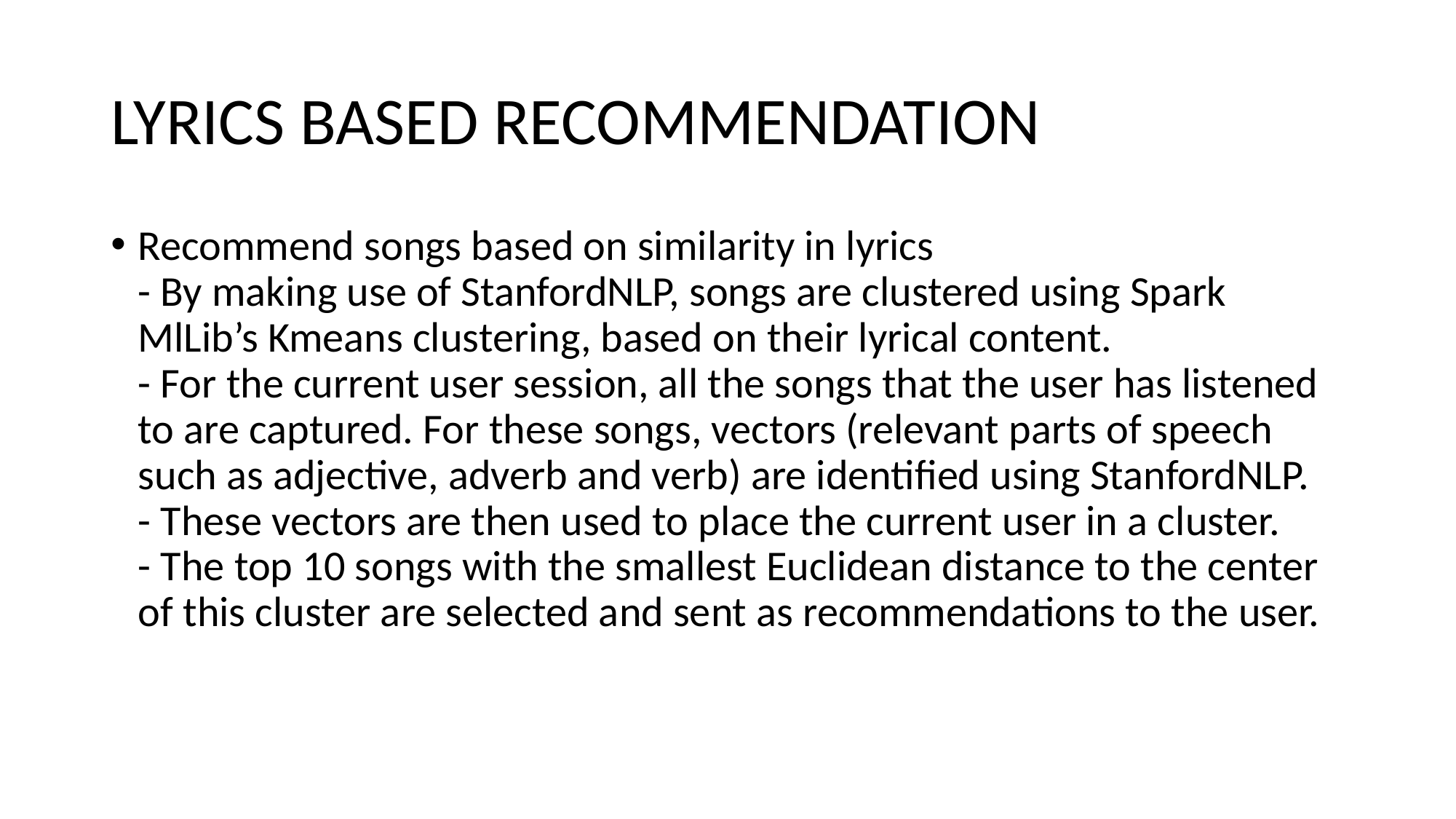

# LYRICS BASED RECOMMENDATION
Recommend songs based on similarity in lyrics
- By making use of StanfordNLP, songs are clustered using Spark MlLib’s Kmeans clustering, based on their lyrical content.
- For the current user session, all the songs that the user has listened to are captured. For these songs, vectors (relevant parts of speech such as adjective, adverb and verb) are identified using StanfordNLP.
- These vectors are then used to place the current user in a cluster.
- The top 10 songs with the smallest Euclidean distance to the center of this cluster are selected and sent as recommendations to the user.